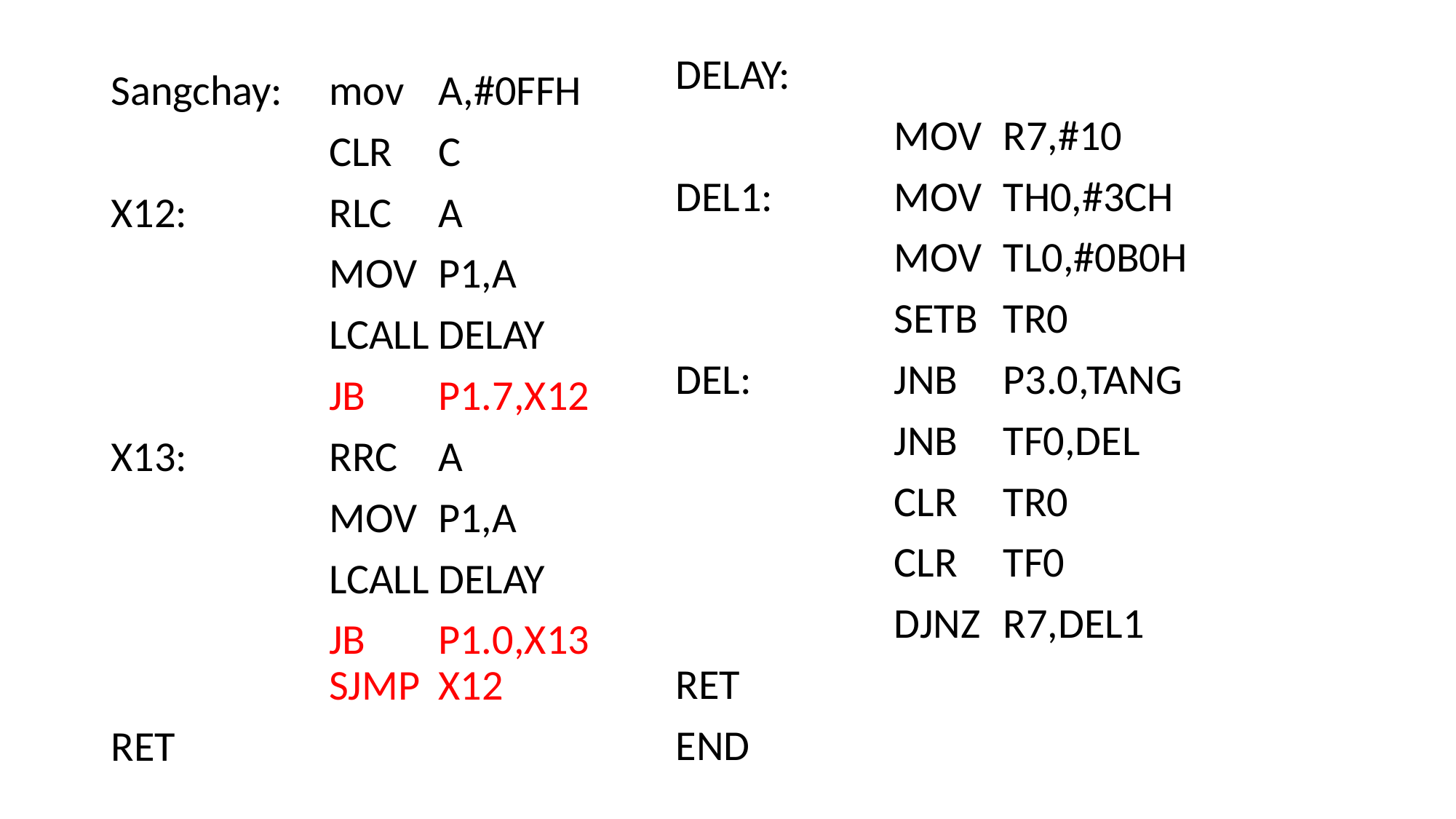

DELAY:
		MOV	R7,#10
DEL1:		MOV	TH0,#3CH
		MOV	TL0,#0B0H
		SETB	TR0
DEL:		JNB	P3.0,TANG
		JNB	TF0,DEL
		CLR	TR0
		CLR	TF0
		DJNZ	R7,DEL1
RET
END

Sangchay: 	mov	A,#0FFH
		CLR	C
X12:		RLC	A
		MOV	P1,A
		LCALL	DELAY
		JB	P1.7,X12
X13:		RRC	A
		MOV	P1,A
		LCALL	DELAY
		JB	P1.0,X13		SJMP	X12
RET